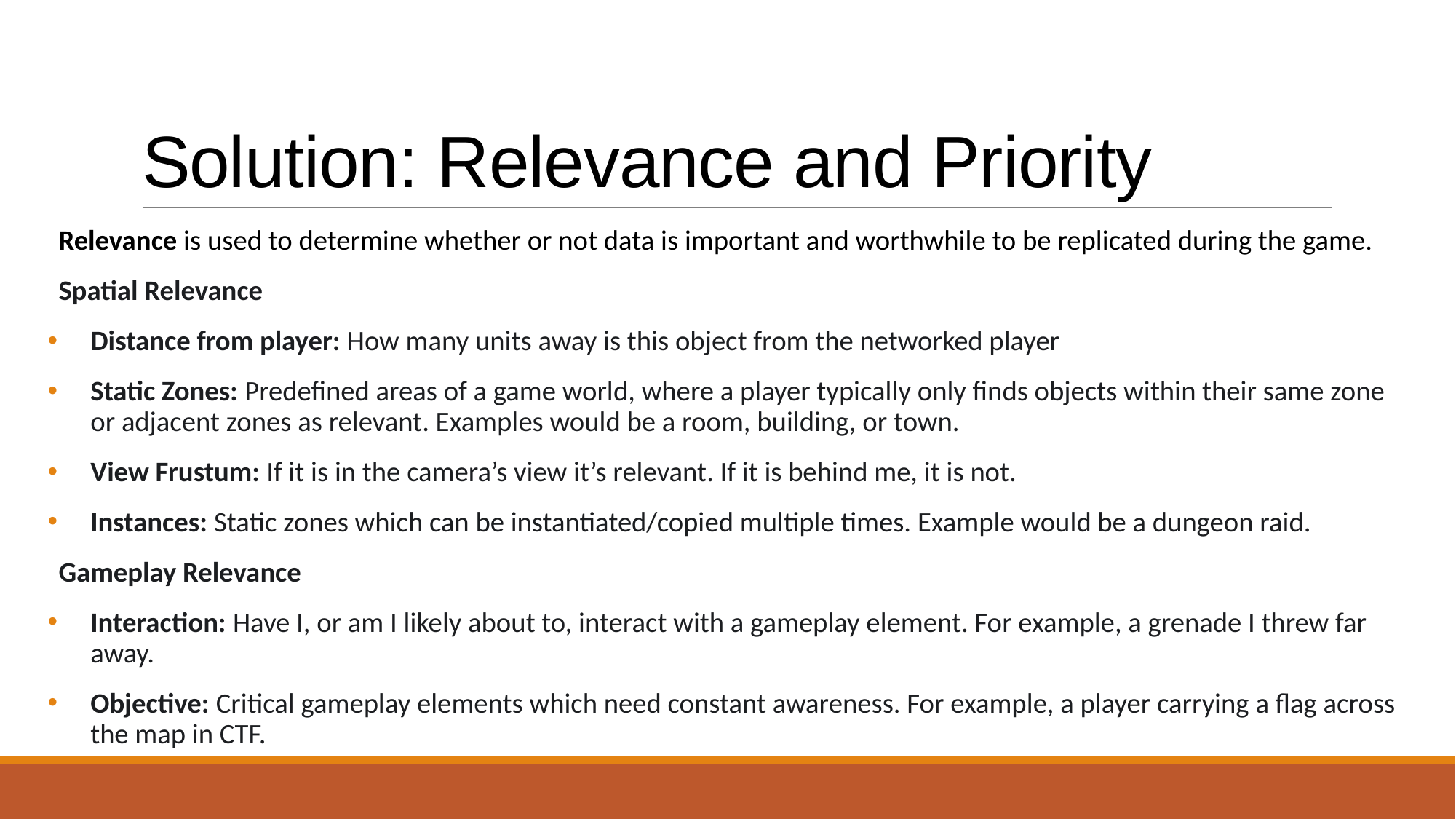

# Solution: Relevance and Priority
Relevance is used to determine whether or not data is important and worthwhile to be replicated during the game.
Spatial Relevance
Distance from player: How many units away is this object from the networked player
Static Zones: Predefined areas of a game world, where a player typically only finds objects within their same zone or adjacent zones as relevant. Examples would be a room, building, or town.
View Frustum: If it is in the camera’s view it’s relevant. If it is behind me, it is not.
Instances: Static zones which can be instantiated/copied multiple times. Example would be a dungeon raid.
Gameplay Relevance
Interaction: Have I, or am I likely about to, interact with a gameplay element. For example, a grenade I threw far away.
Objective: Critical gameplay elements which need constant awareness. For example, a player carrying a flag across the map in CTF.